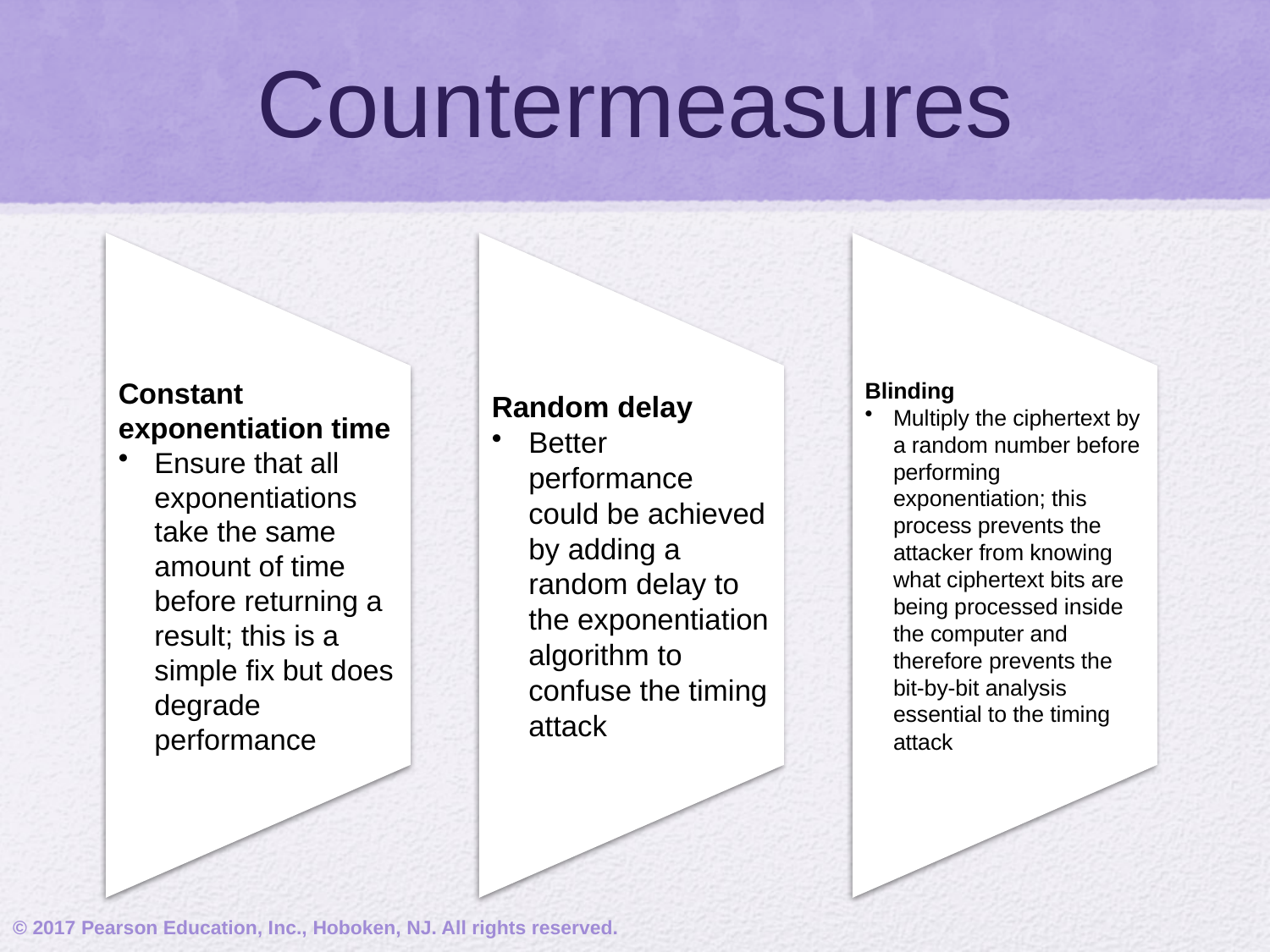

# Countermeasures
Constant exponentiation time
Ensure that all exponentiations take the same amount of time before returning a result; this is a simple fix but does degrade performance
Random delay
Better performance could be achieved by adding a random delay to the exponentiation algorithm to confuse the timing attack
Blinding
Multiply the ciphertext by a random number before performing exponentiation; this process prevents the attacker from knowing what ciphertext bits are being processed inside the computer and therefore prevents the bit-by-bit analysis essential to the timing attack
© 2017 Pearson Education, Inc., Hoboken, NJ. All rights reserved.